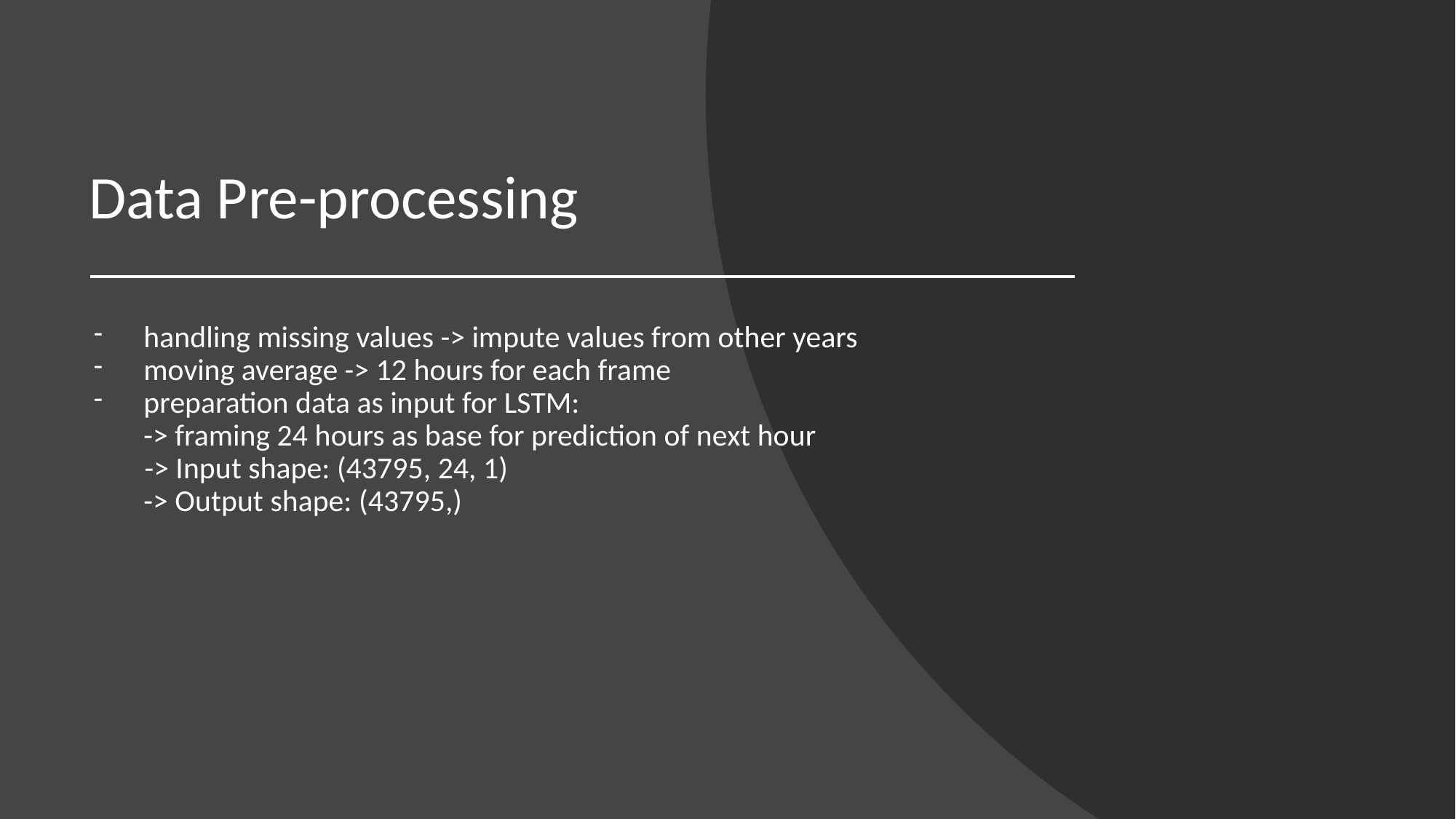

# Data Pre-processing
handling missing values -> impute values from other years
moving average -> 12 hours for each frame
preparation data as input for LSTM:
-> framing 24 hours as base for prediction of next hour
        -> Input shape: (43795, 24, 1)
-> Output shape: (43795,)